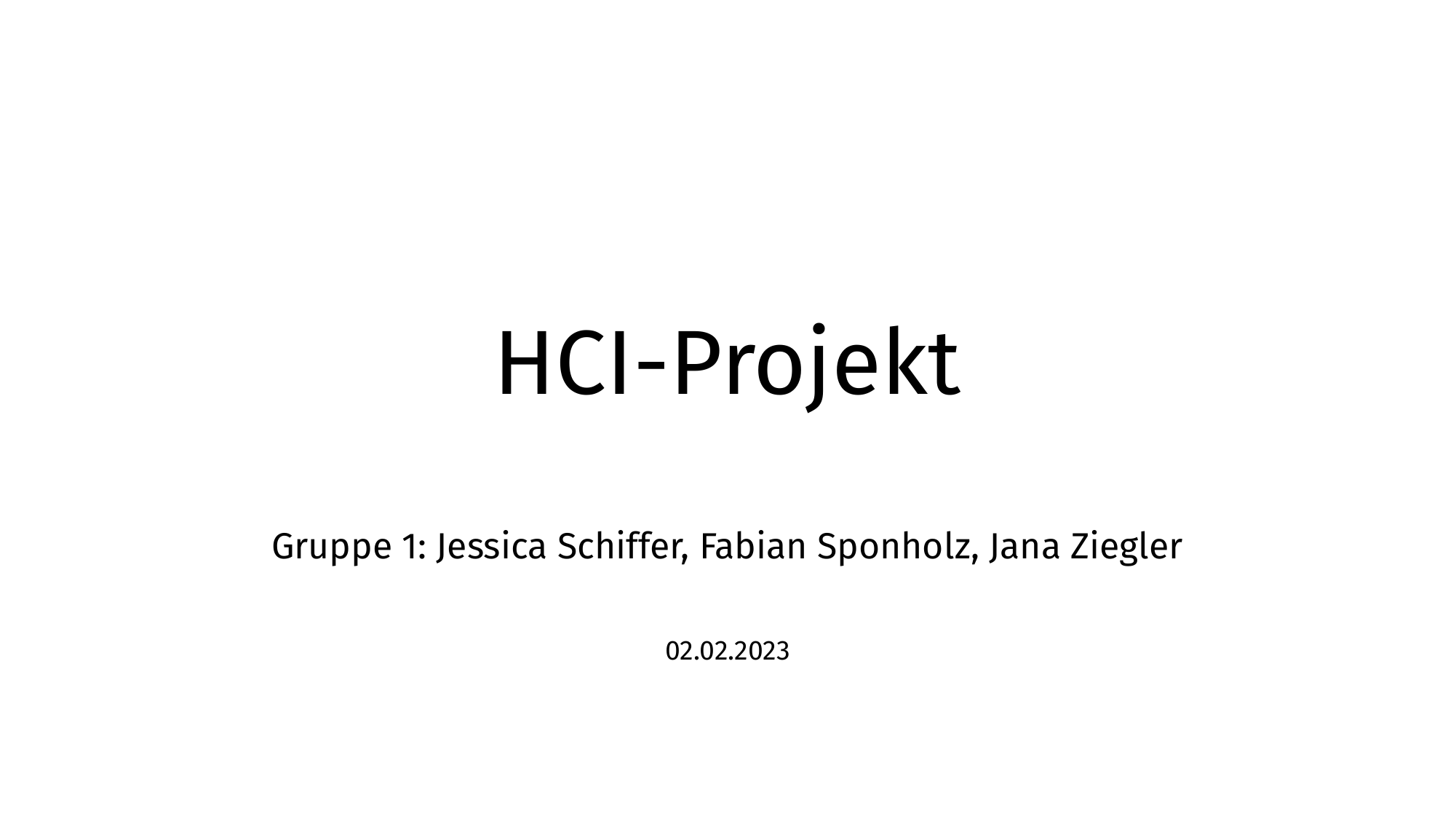

# HCI-Projekt
Gruppe 1: Jessica Schiffer, Fabian Sponholz, Jana Ziegler

02.02.2023